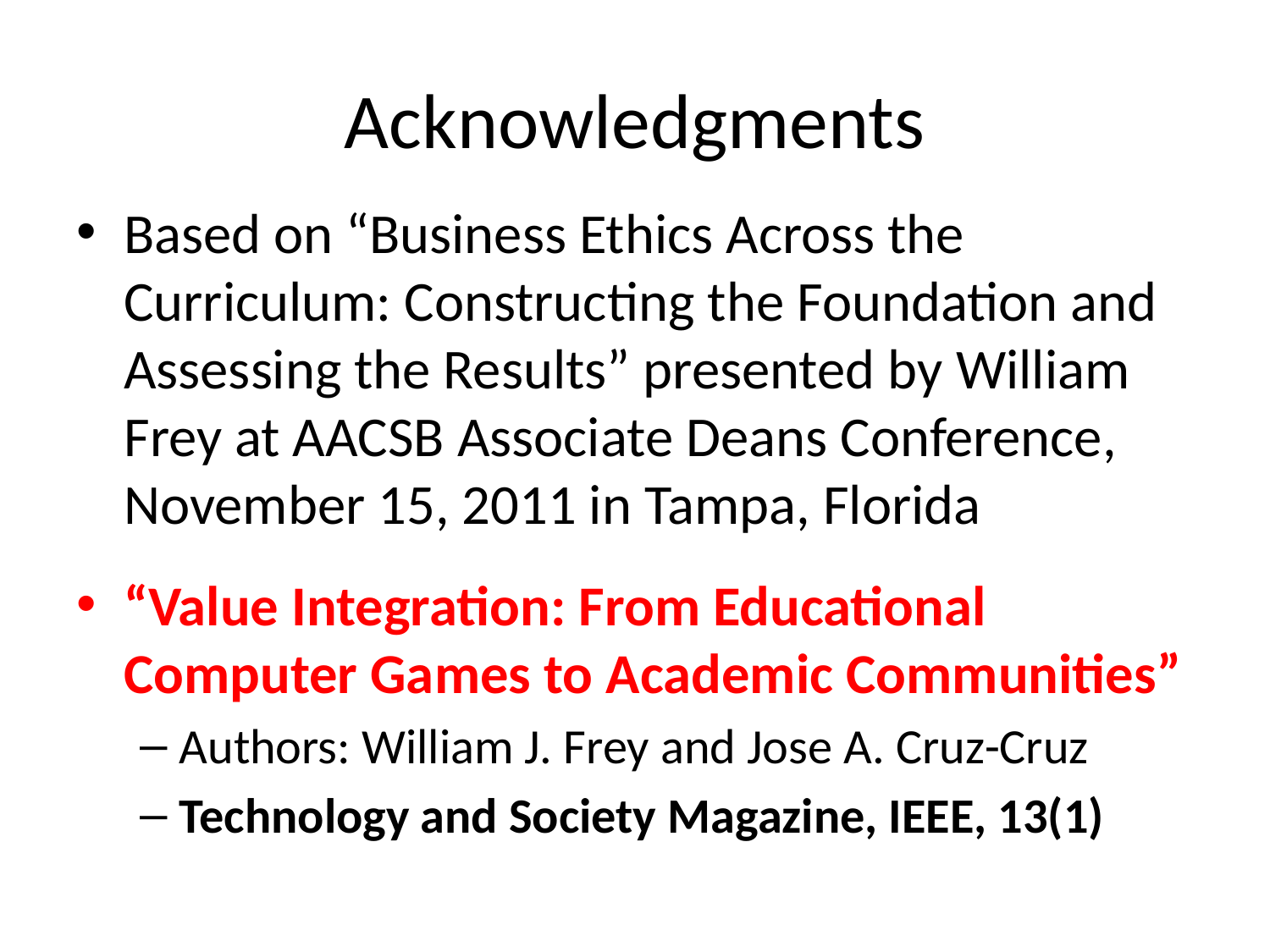

# Acknowledgments
Based on “Business Ethics Across the Curriculum: Constructing the Foundation and Assessing the Results” presented by William Frey at AACSB Associate Deans Conference, November 15, 2011 in Tampa, Florida

“Value Integration: From Educational Computer Games to Academic Communities”
Authors: William J. Frey and Jose A. Cruz-Cruz
Technology and Society Magazine, IEEE, 13(1)